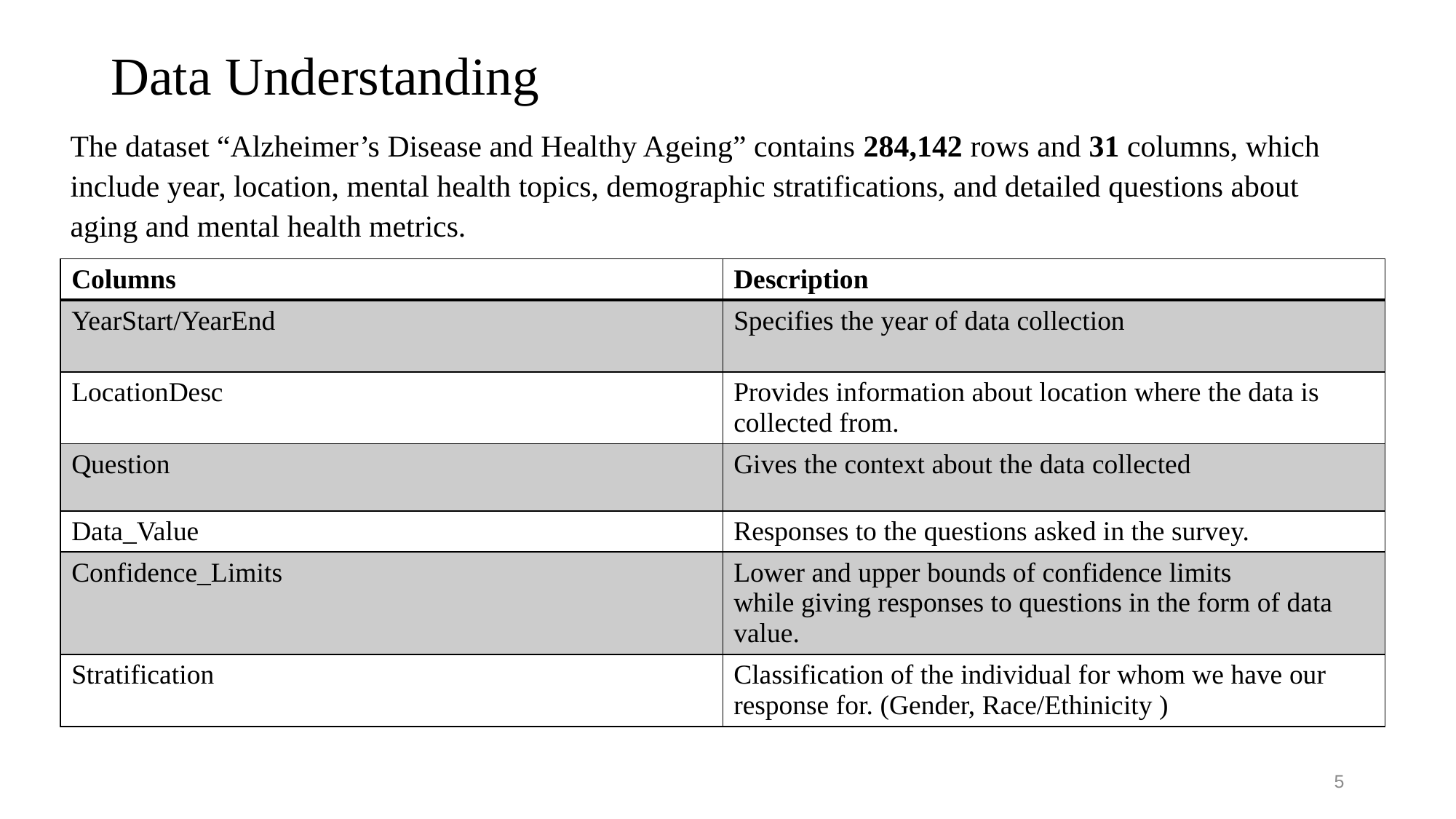

The dataset “Alzheimer’s Disease and Healthy Ageing” contains 284,142 rows and 31 columns, which include year, location, mental health topics, demographic stratifications, and detailed questions about aging and mental health metrics.

# Data Understanding
| Columns | Description |
| --- | --- |
| YearStart/YearEnd | Specifies the year of data collection |
| LocationDesc | Provides information about location where the data is collected from. |
| Question | Gives the context about the data collected |
| Data\_Value | Responses to the questions asked in the survey. |
| Confidence\_Limits | Lower and upper bounds of confidence limits while giving responses to questions in the form of data value. |
| Stratification | Classification of the individual for whom we have our response for. (Gender, Race/Ethinicity ) |
5